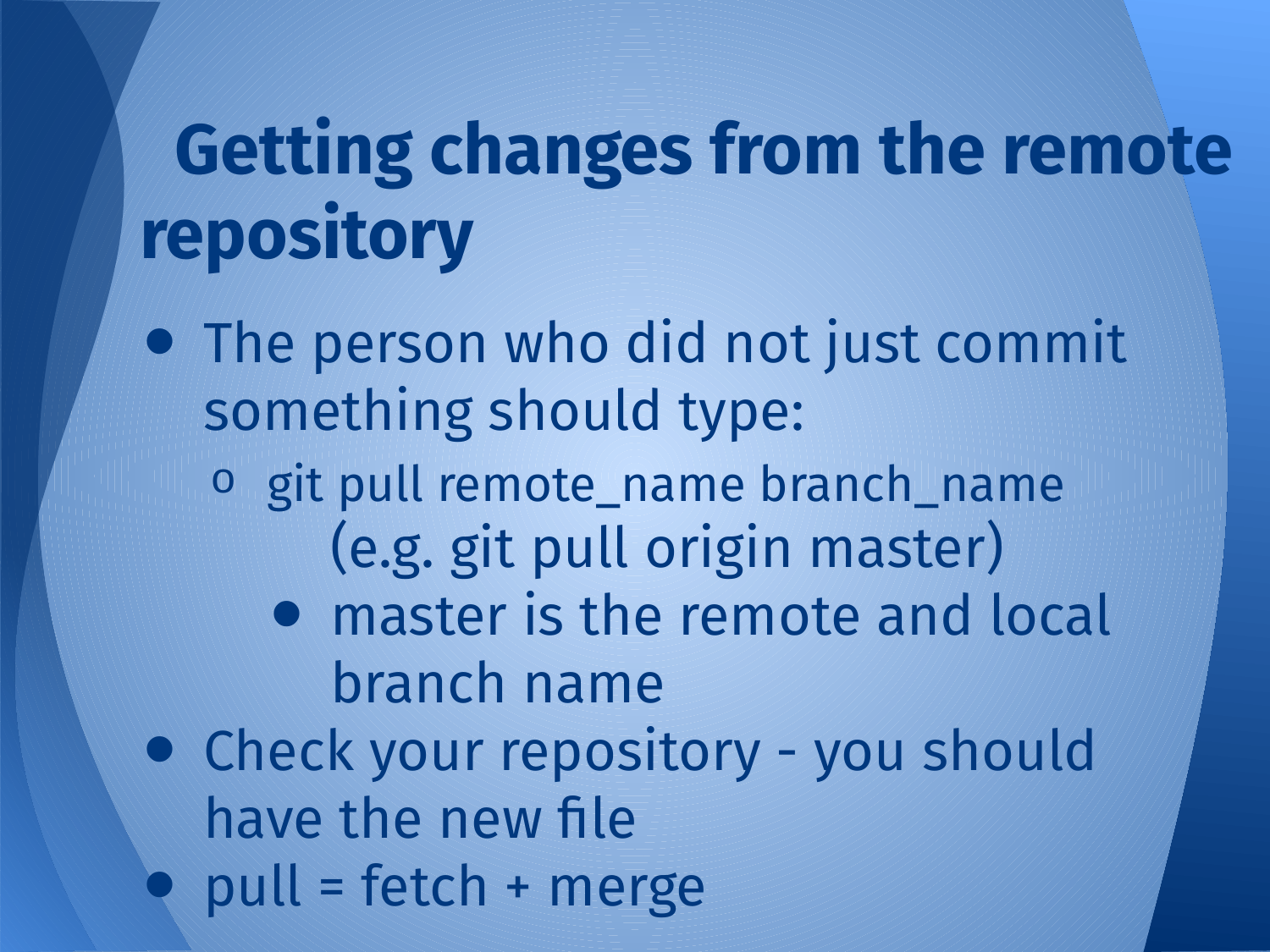

# Getting changes from the remote repository
The person who did not just commit something should type:
git pull remote_name branch_name
	(e.g. git pull origin master)
master is the remote and local branch name
Check your repository - you should have the new file
pull = fetch + merge